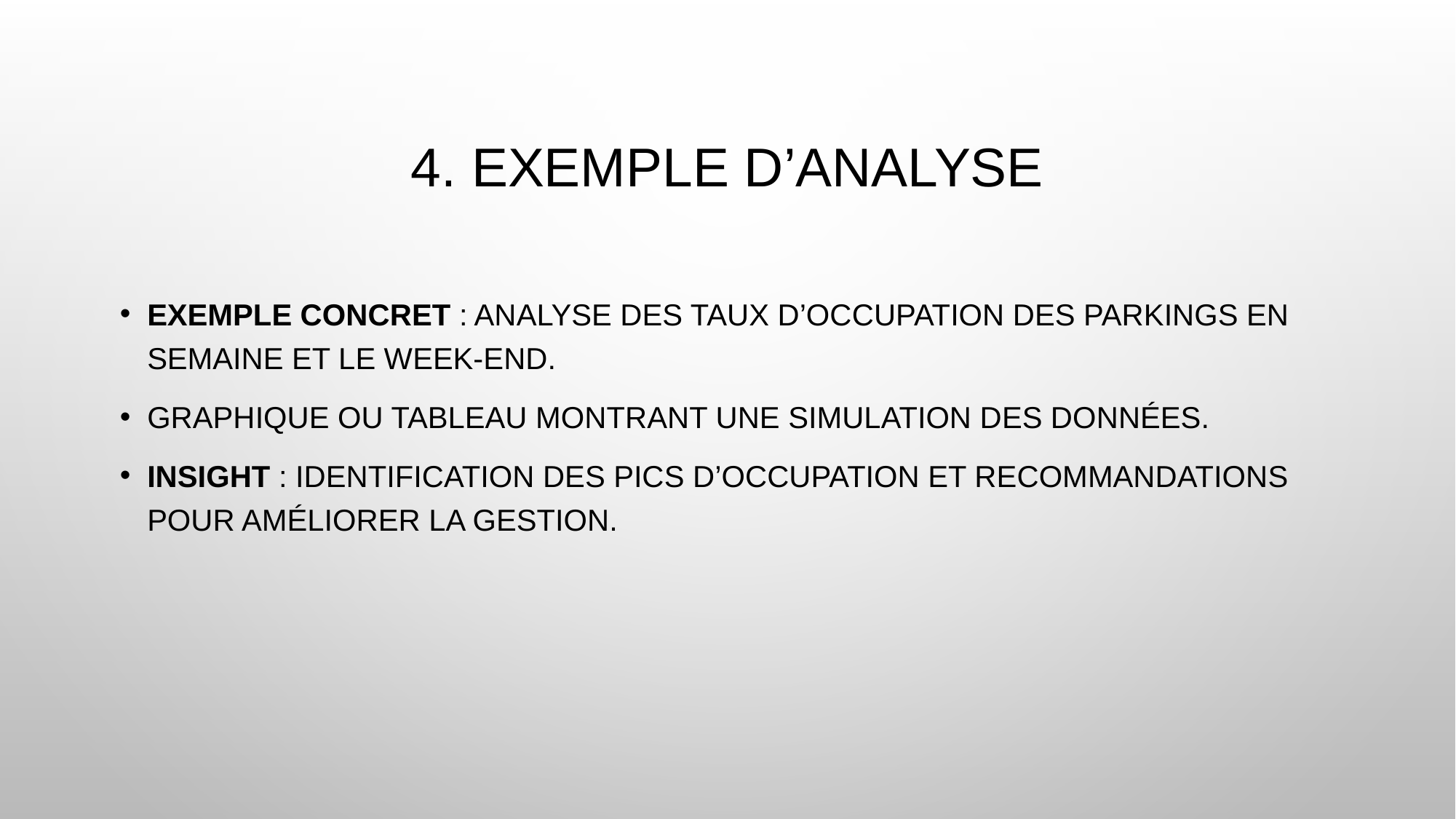

# 4. Exemple d’Analyse
Exemple concret : Analyse des taux d’occupation des parkings en semaine et le week-end.
Graphique ou tableau montrant une simulation des données.
Insight : Identification des pics d’occupation et recommandations pour améliorer la gestion.